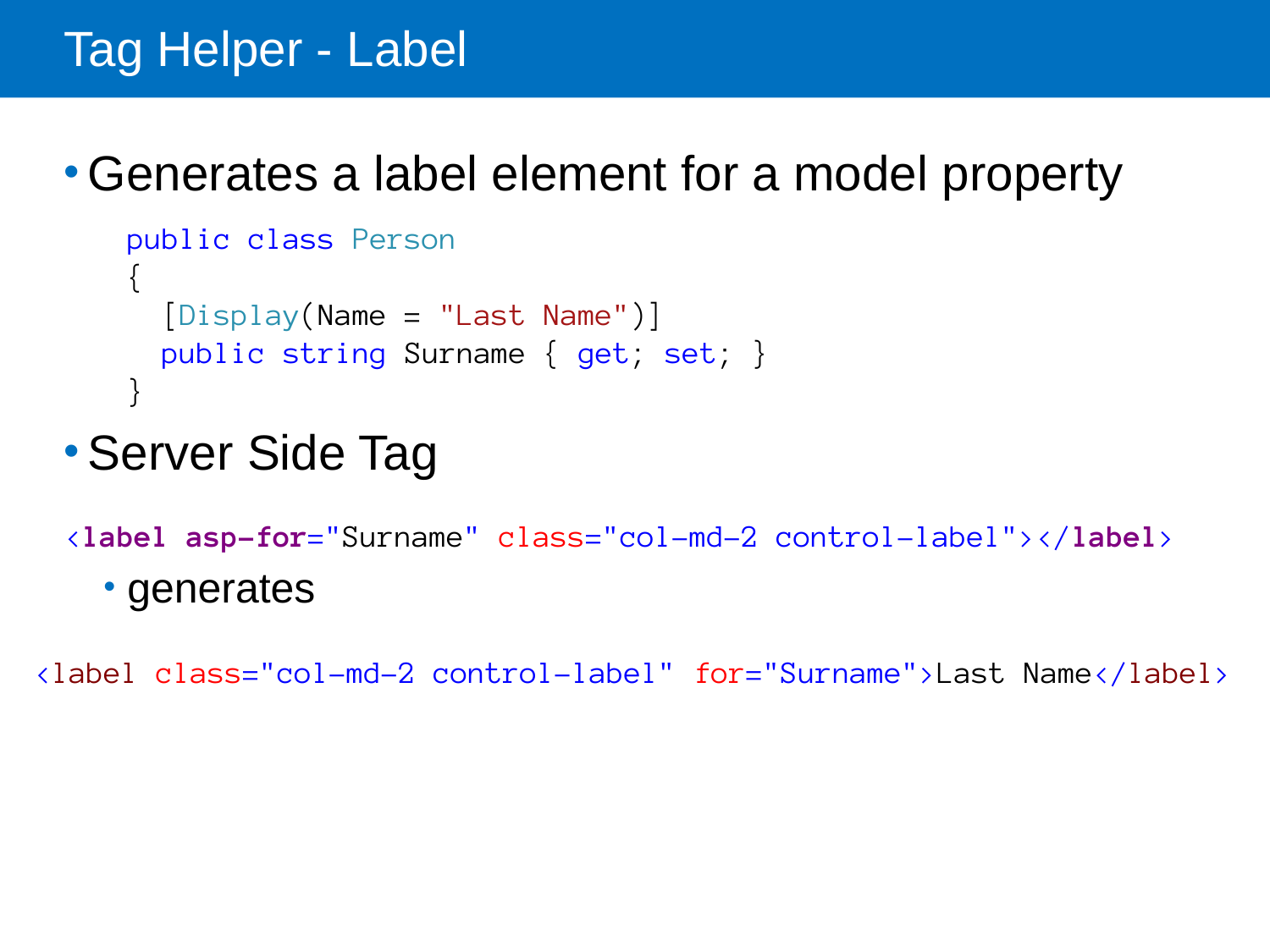

# Tag Helper - Label
Generates a label element for a model property

Server Side Tag

generates
public class Person
{
  [Display(Name = "Last Name")]
  public string Surname { get; set; }
}
<label asp-for="Surname" class="col-md-2 control-label"></label>
<label class="col-md-2 control-label" for="Surname">Last Name</label>